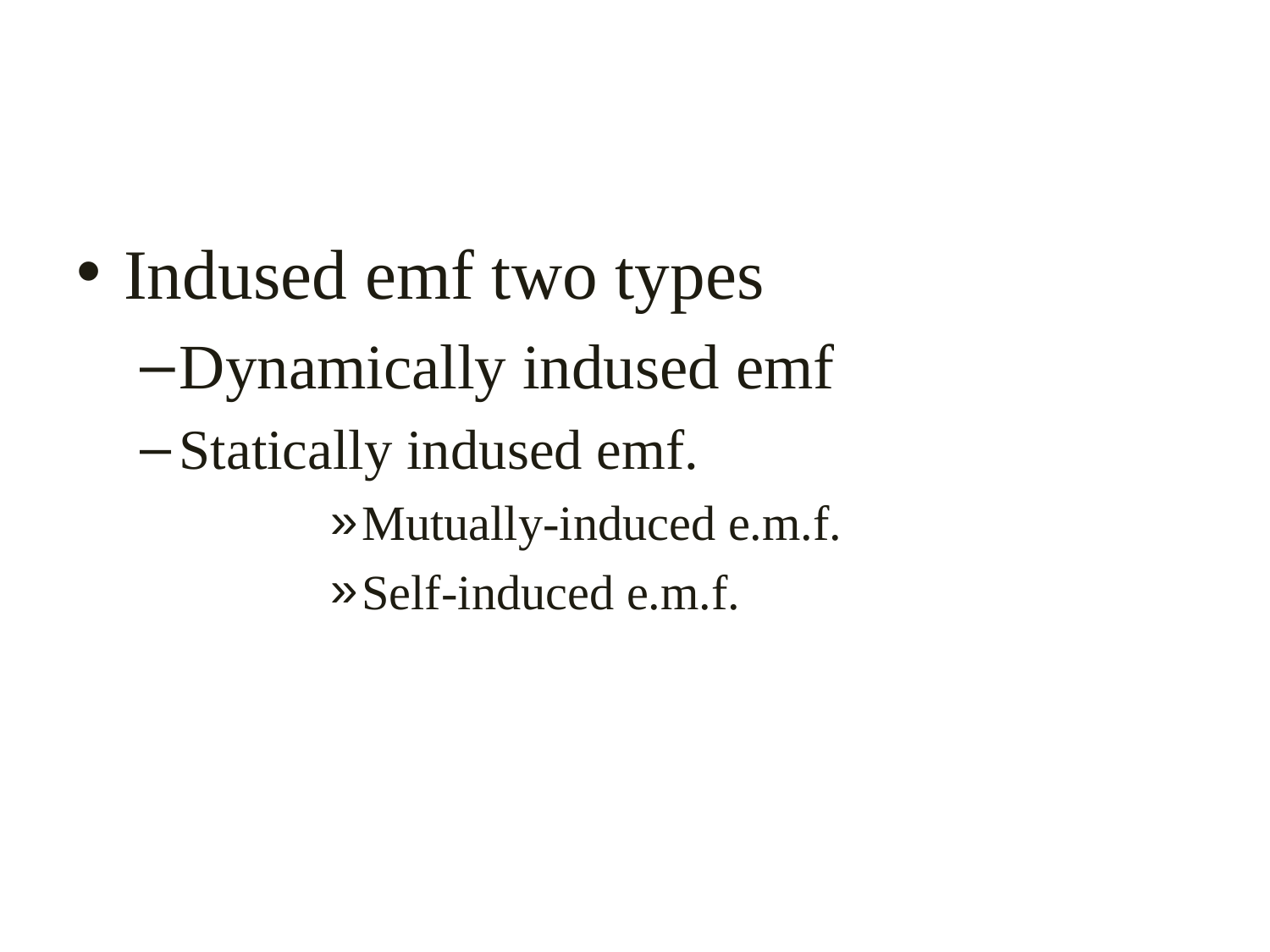

Indused emf two types
Dynamically indused emf
Statically indused emf.
Mutually-induced e.m.f.
Self-induced e.m.f.